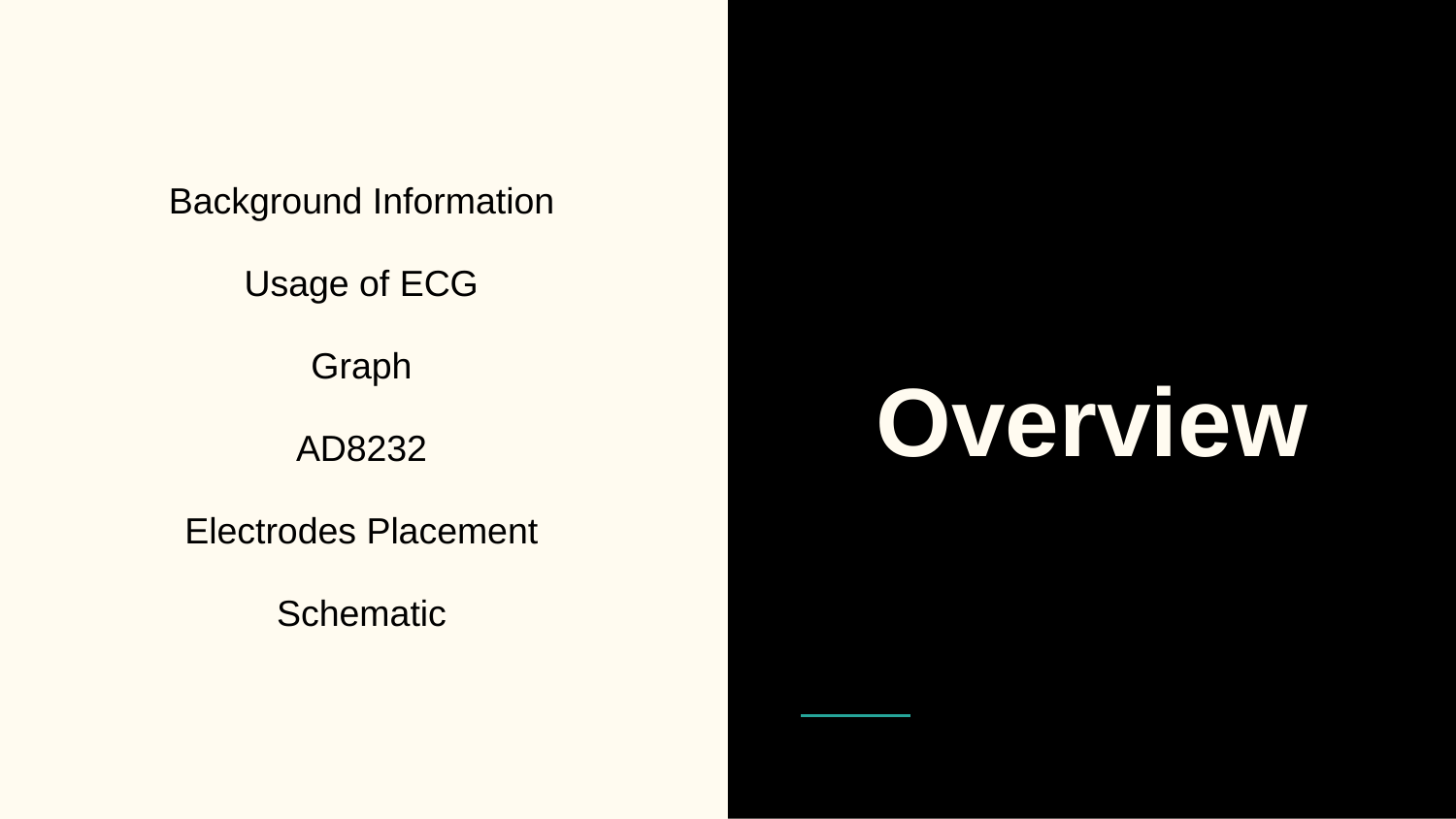

Overview
Background Information
Usage of ECG
Graph
AD8232
Electrodes Placement
Schematic